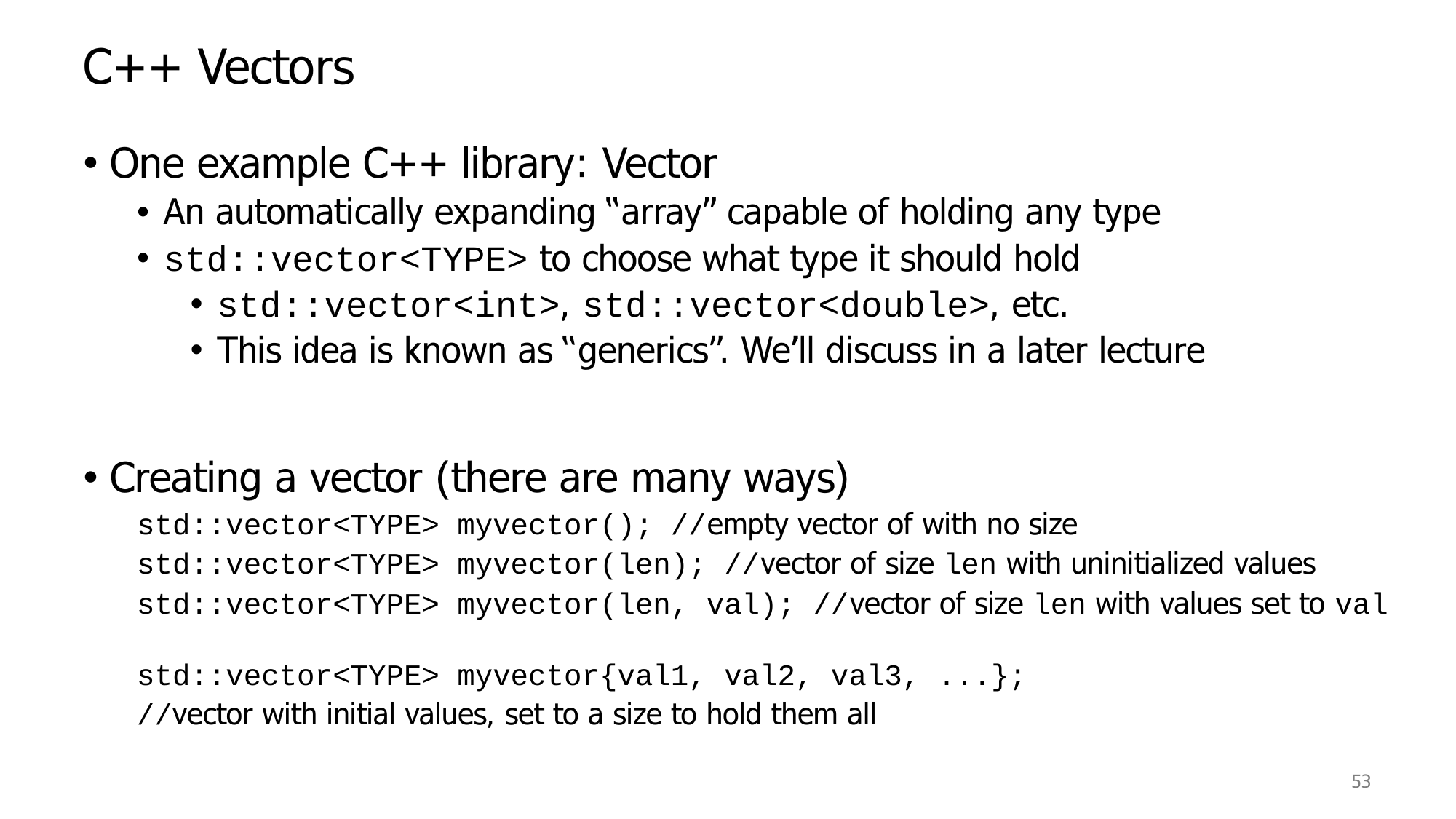

# C++ Vectors
One example C++ library: Vector
An automatically expanding “array” capable of holding any type
std::vector<TYPE> to choose what type it should hold
std::vector<int>, std::vector<double>, etc.
This idea is known as “generics”. We’ll discuss in a later lecture

Creating a vector (there are many ways)
std::vector<TYPE> myvector(); //empty vector of with no size
std::vector<TYPE> myvector(len); //vector of size len with uninitialized values
std::vector<TYPE> myvector(len, val); //vector of size len with values set to val
std::vector<TYPE> myvector{val1, val2, val3, ...};
//vector with initial values, set to a size to hold them all
53